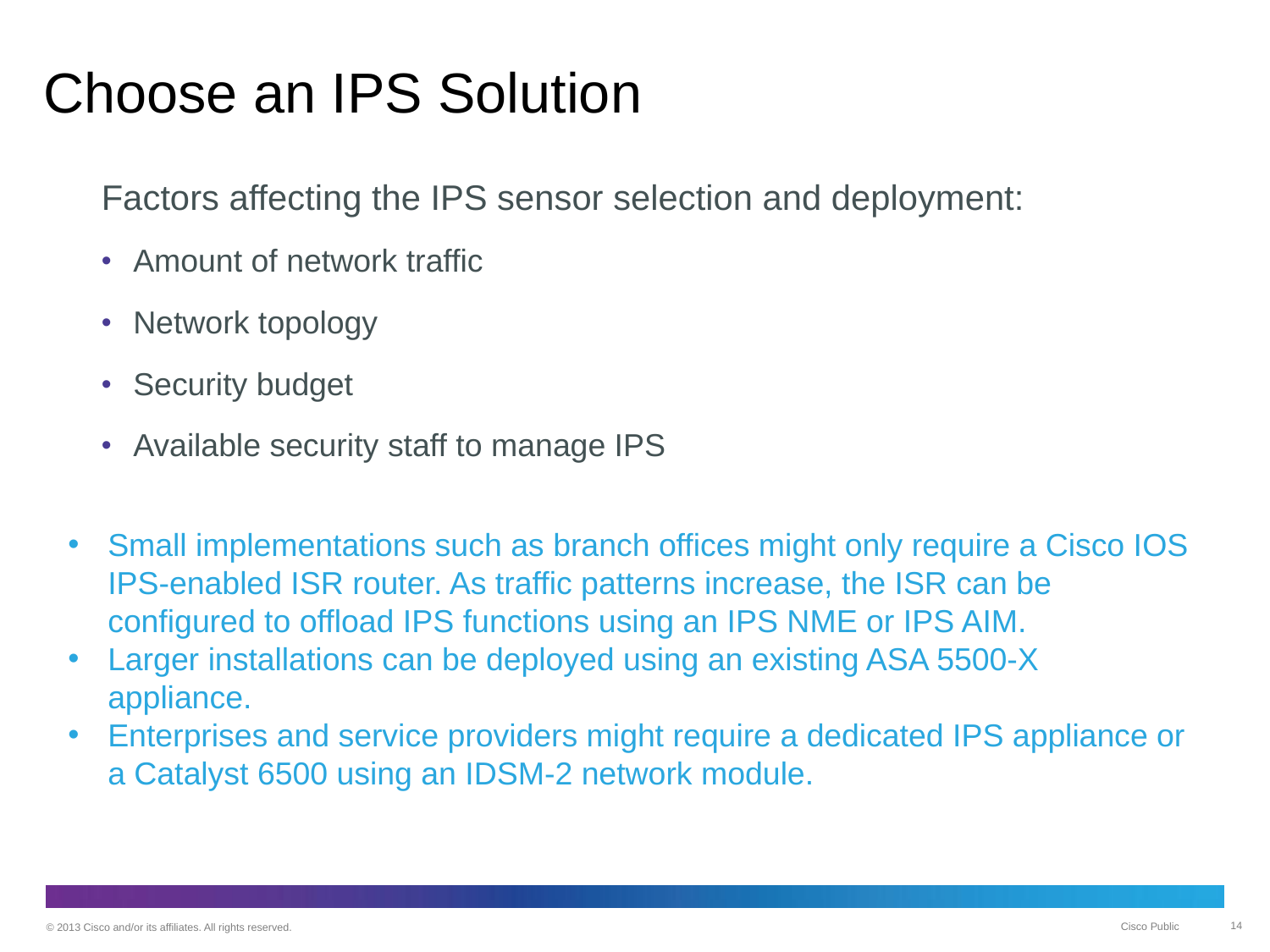

# Choose an IPS Solution
Factors affecting the IPS sensor selection and deployment:
Amount of network traffic
Network topology
Security budget
Available security staff to manage IPS
Small implementations such as branch offices might only require a Cisco IOS IPS-enabled ISR router. As traffic patterns increase, the ISR can be configured to offload IPS functions using an IPS NME or IPS AIM.
Larger installations can be deployed using an existing ASA 5500-X appliance.
Enterprises and service providers might require a dedicated IPS appliance or a Catalyst 6500 using an IDSM-2 network module.